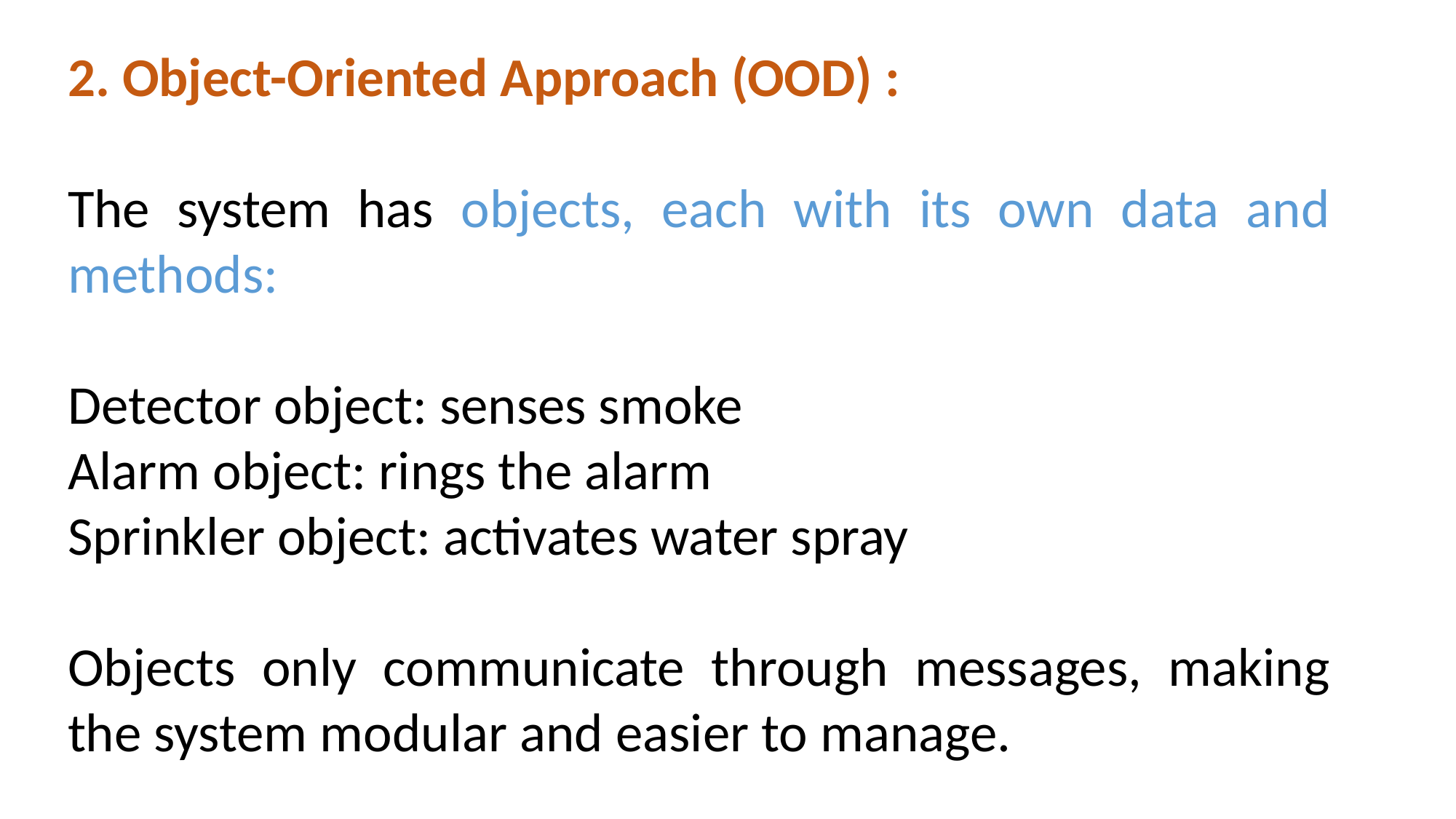

2. Object-Oriented Approach (OOD) :

The system has objects, each with its own data and methods:

Detector object: senses smoke
Alarm object: rings the alarm
Sprinkler object: activates water spray

Objects only communicate through messages, making the system modular and easier to manage.